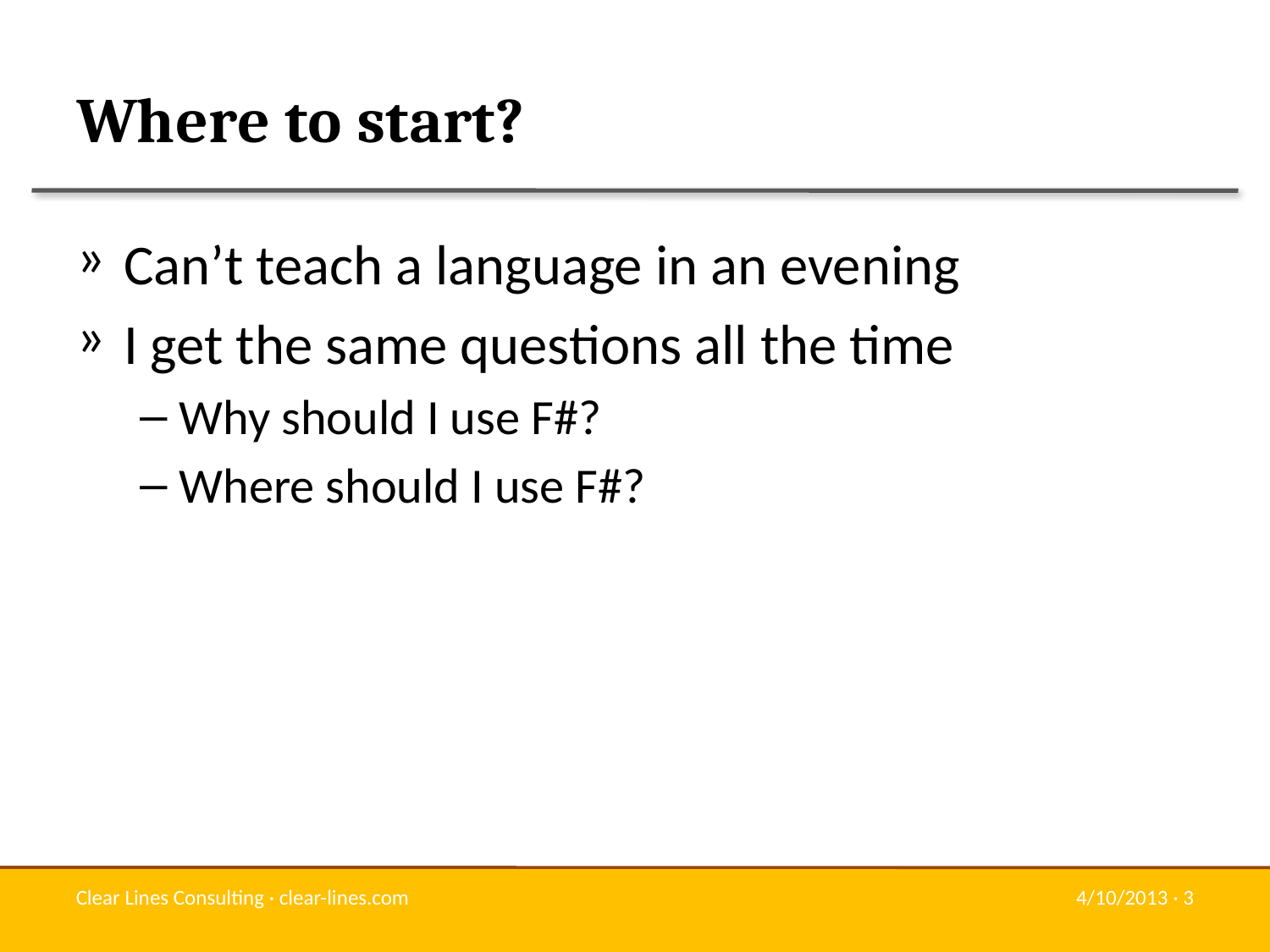

# Where to start?
Can’t teach a language in an evening
I get the same questions all the time
Why should I use F#?
Where should I use F#?